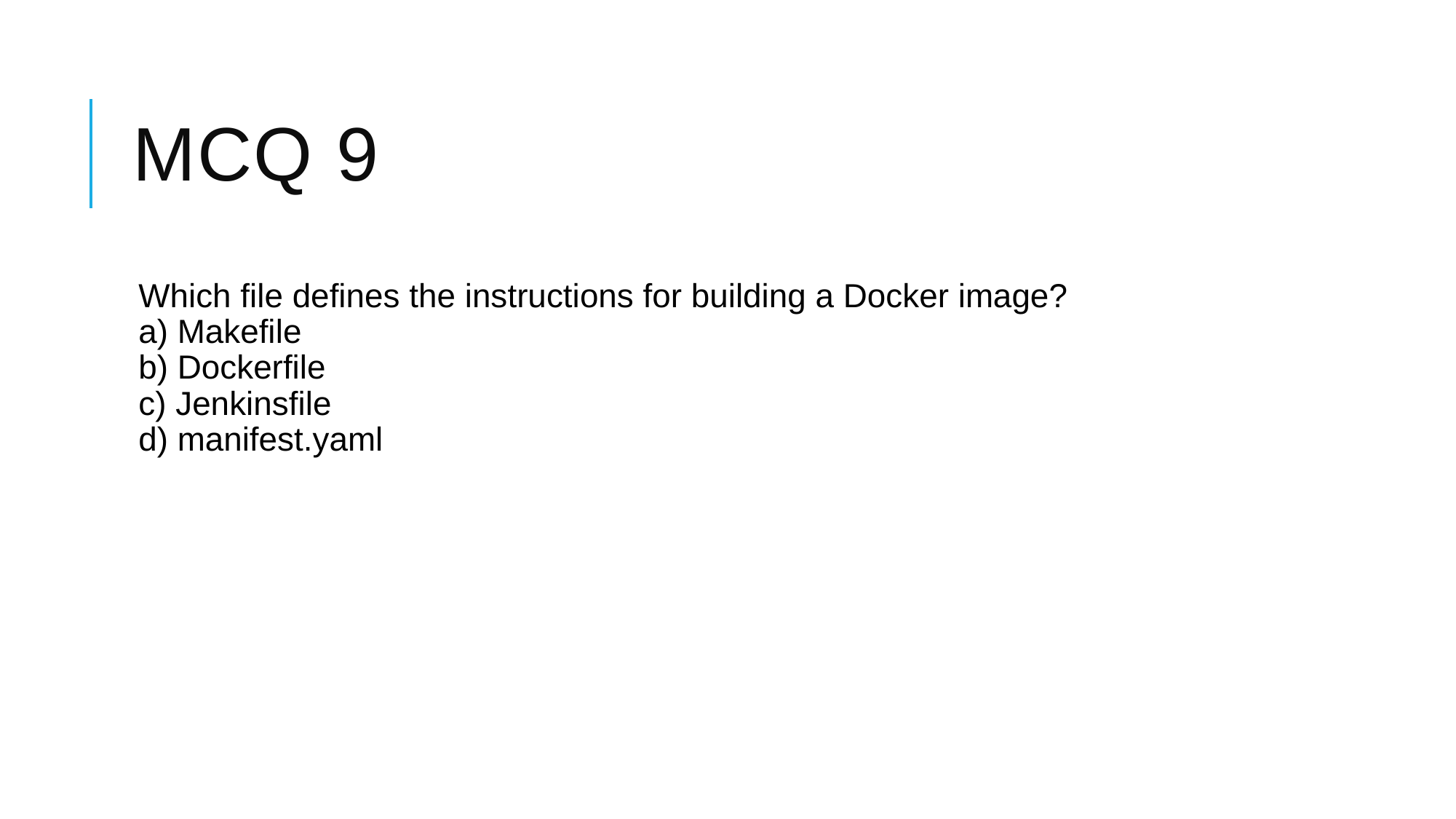

# Mcq 9
Which file defines the instructions for building a Docker image?
a) Makefile
b) Dockerfile
c) Jenkinsfile
d) manifest.yaml